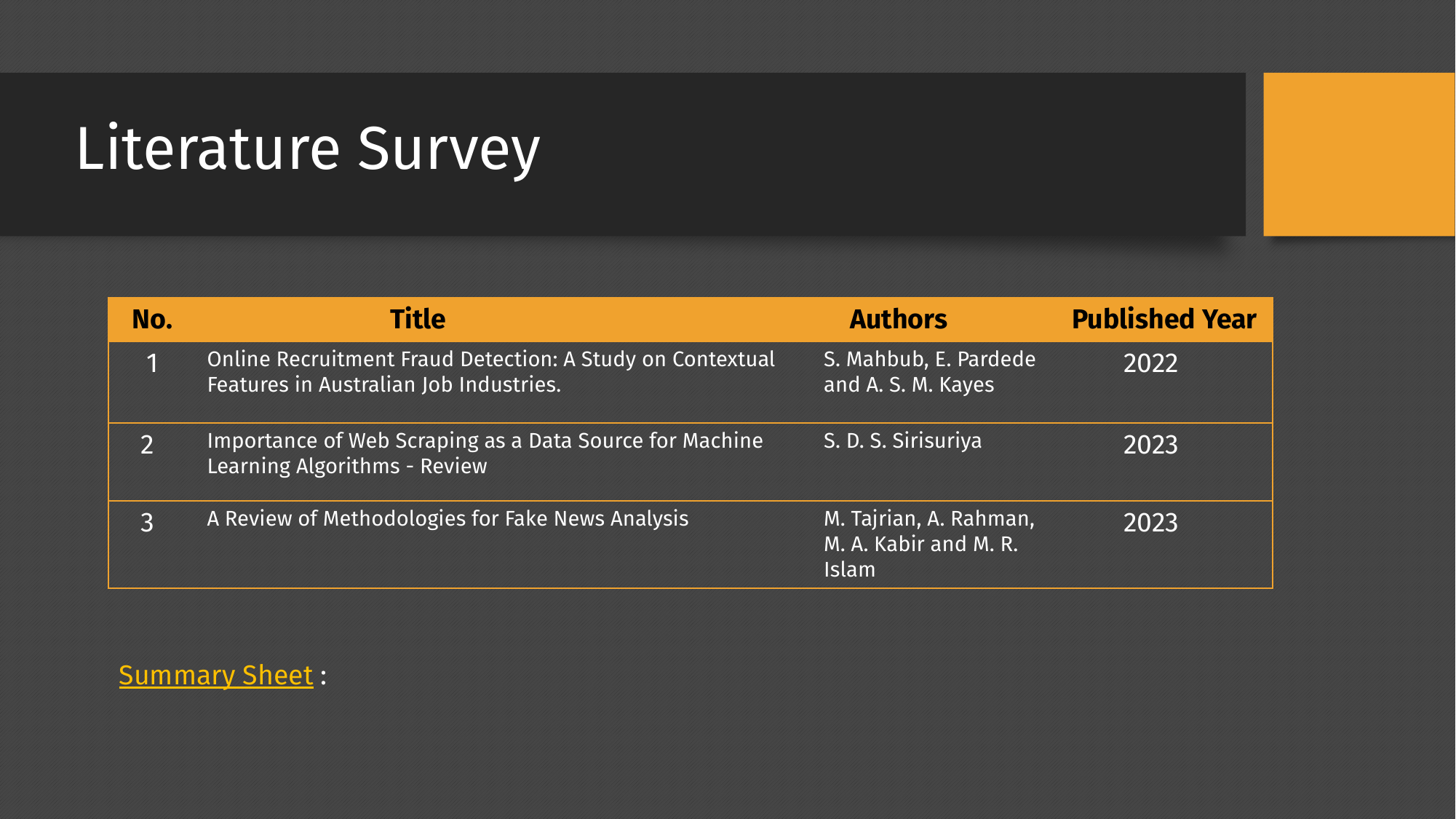

Literature Survey
| No. | Title | Authors | Published Year |
| --- | --- | --- | --- |
| 1 | Online Recruitment Fraud Detection: A Study on Contextual Features in Australian Job Industries. | S. Mahbub, E. Pardede and A. S. M. Kayes | 2022 |
| 2 | Importance of Web Scraping as a Data Source for Machine Learning Algorithms - Review | S. D. S. Sirisuriya | 2023 |
| 3 | A Review of Methodologies for Fake News Analysis | M. Tajrian, A. Rahman, M. A. Kabir and M. R. Islam | 2023 |
Summary Sheet :